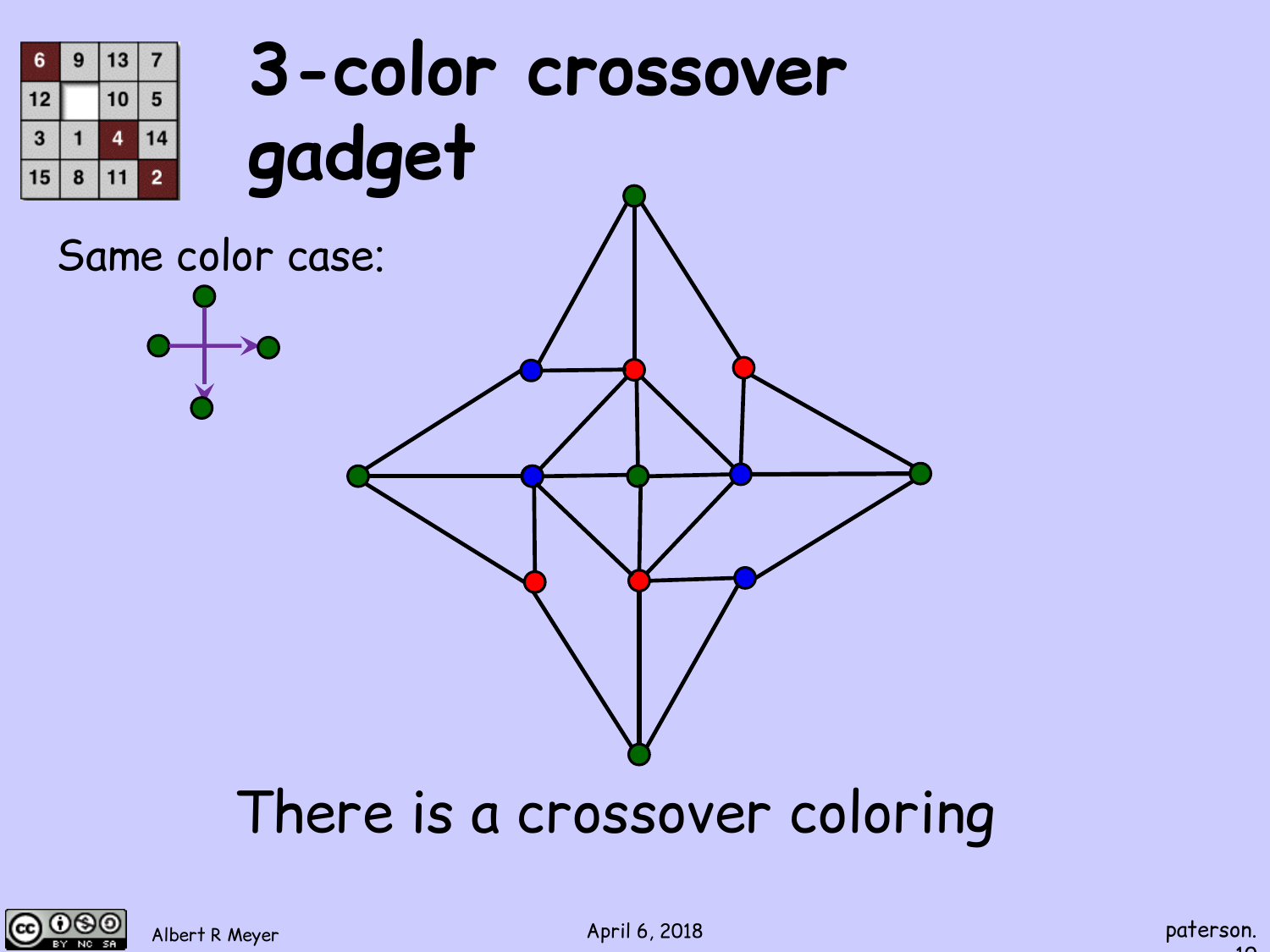

# 3-color crossover gadget

Same color case:

There is a crossover coloring
paterson.10